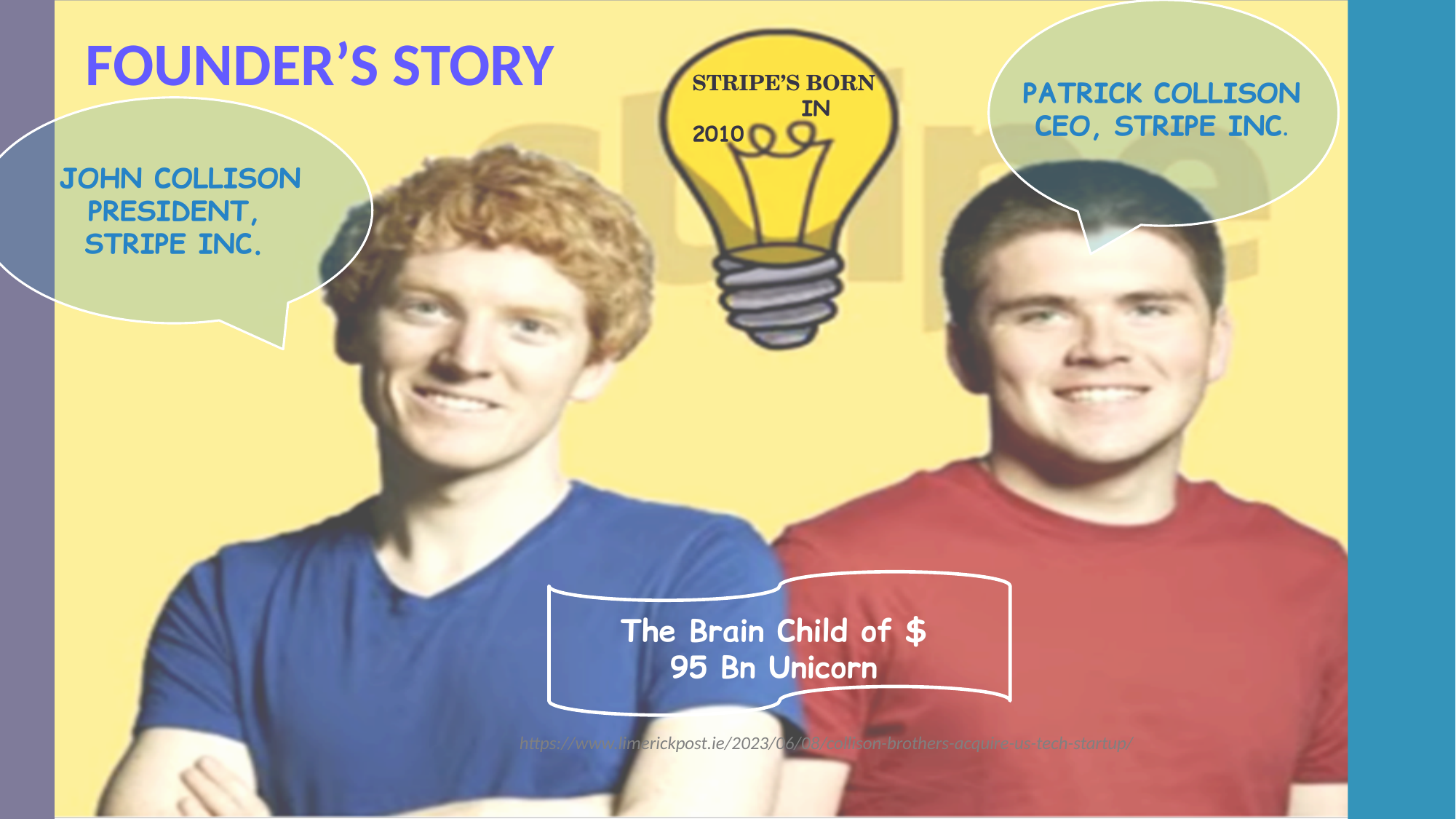

FOUNDER’S STORY
STRIPE’S BORN    	IN 2010
PATRICK COLLISON
CEO, STRIPE INC.

 JOHN COLLISON
PRESIDENT, STRIPE INC.

The Brain Child of $ 95 Bn Unicorn
https://www.limerickpost.ie/2023/06/08/collison-brothers-acquire-us-tech-startup/